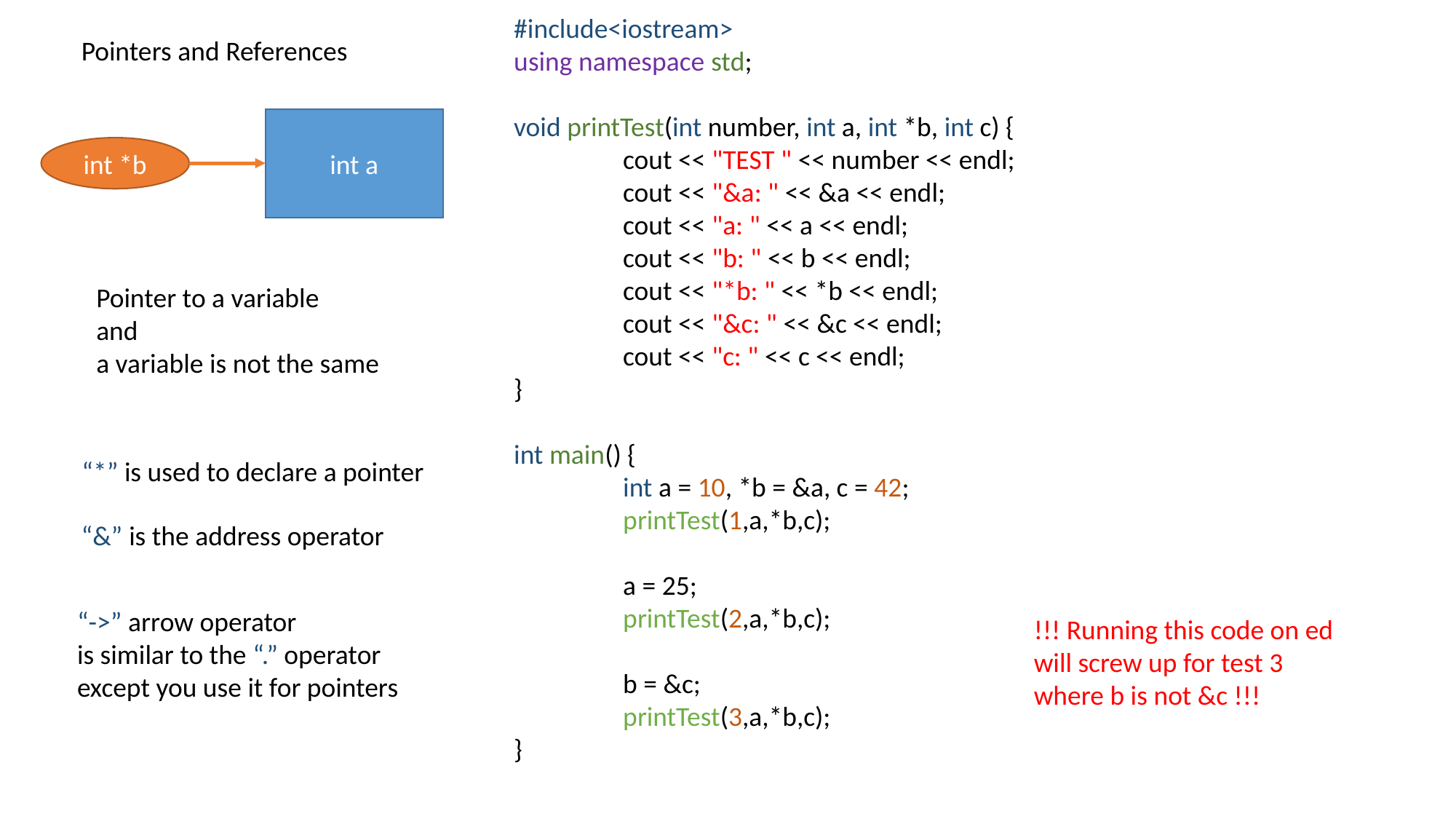

#include<iostream>
using namespace std;

void printTest(int number, int a, int *b, int c) {
	cout << "TEST " << number << endl;
	cout << "&a: " << &a << endl;
	cout << "a: " << a << endl;
	cout << "b: " << b << endl;
	cout << "*b: " << *b << endl;
	cout << "&c: " << &c << endl;
	cout << "c: " << c << endl;
}

int main() {
	int a = 10, *b = &a, c = 42;
	printTest(1,a,*b,c);

	a = 25;
	printTest(2,a,*b,c);

	b = &c;
	printTest(3,a,*b,c);
}

Pointers and References
int a
int *b
Pointer to a variable
and
a variable is not the same
“*” is used to declare a pointer
“&” is the address operator
“->” arrow operator
is similar to the “.” operator
except you use it for pointers
!!! Running this code on ed
will screw up for test 3
where b is not &c !!!